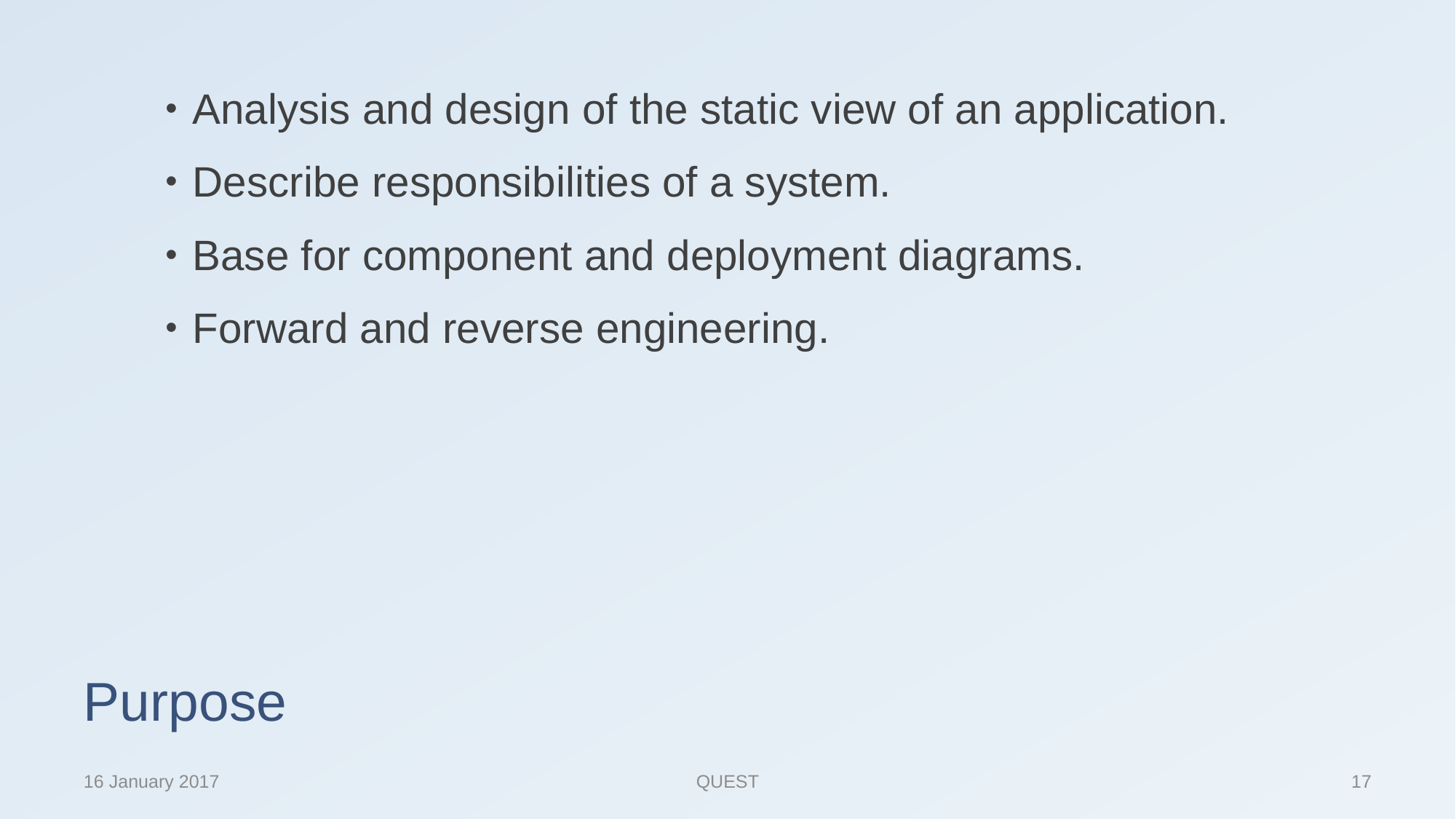

Analysis and design of the static view of an application.
Describe responsibilities of a system.
Base for component and deployment diagrams.
Forward and reverse engineering.

# Purpose
16 January 2017
QUEST
17